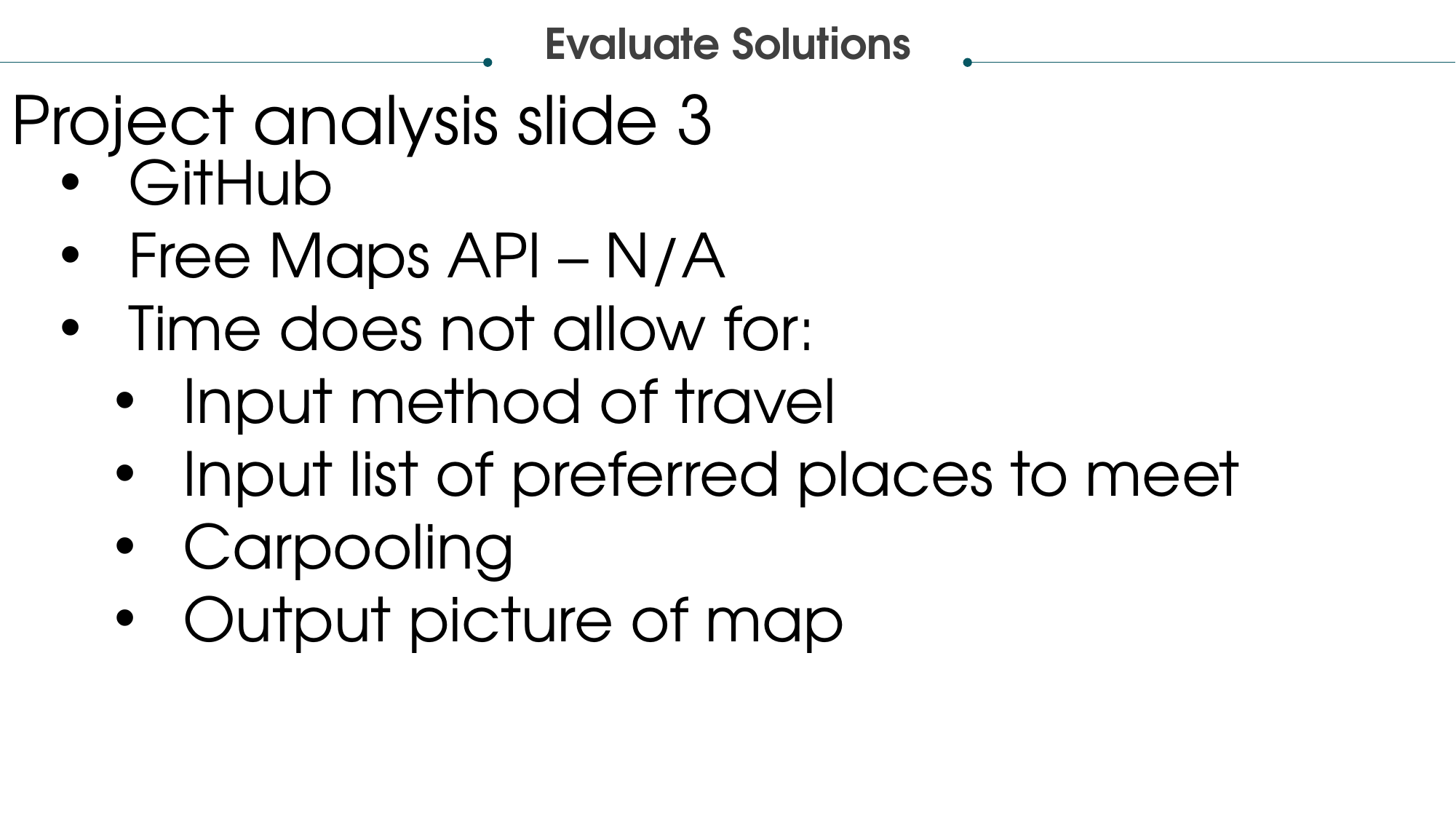

Evaluate Solutions
Project analysis slide 3
GitHub
Free Maps API – N/A
Time does not allow for:
Input method of travel
Input list of preferred places to meet
Carpooling
Output picture of map